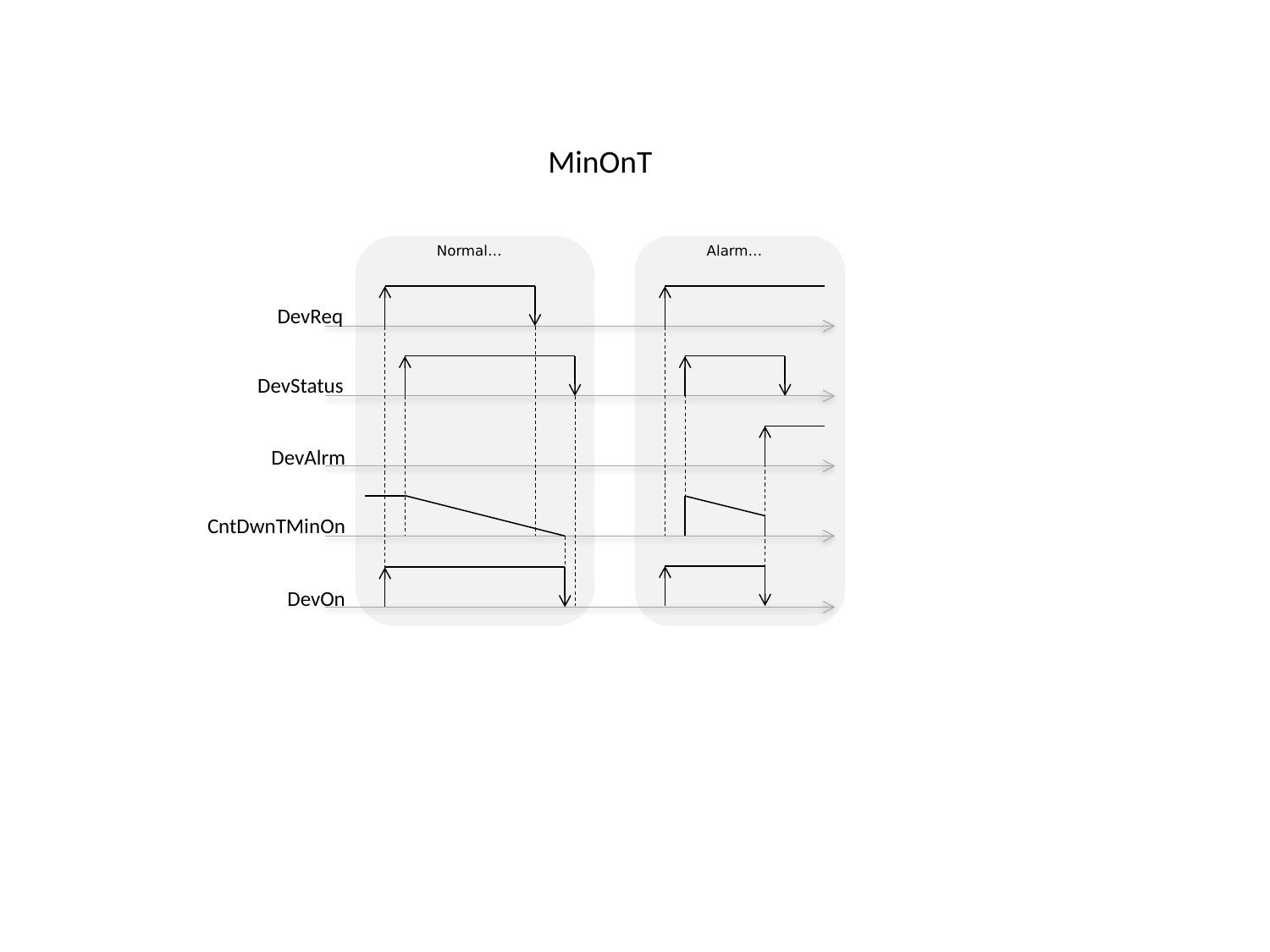

MinOnT

Normal…

Alarm…
DevReq
DevStatus
DevAlrm
CntDwnTMinOn
DevOn